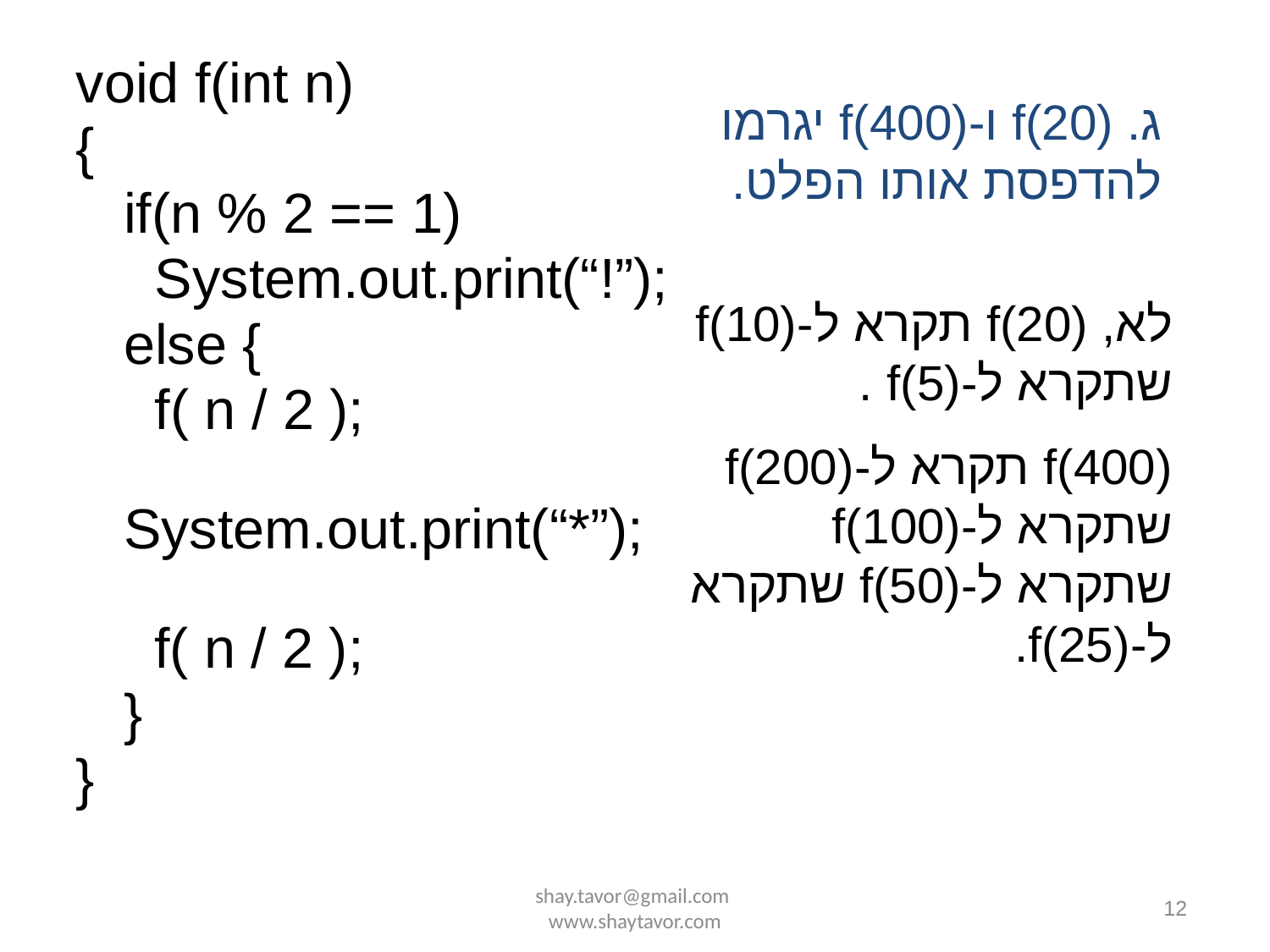

void f(int n)
{
	if(n % 2 == 1)
	  System.out.print(“!”);
	else {
	  f( n / 2 );
	  System.out.print(“*”);
     f( n / 2 );
	}
}
ג. f(20) ו-f(400) יגרמו להדפסת אותו הפלט.
לא, f(20) תקרא ל-f(10) שתקרא ל-f(5) .
f(400) תקרא ל-f(200) שתקרא ל-f(100) שתקרא ל-f(50) שתקרא ל-f(25).
shay.tavor@gmail.com  www.shaytavor.com
12